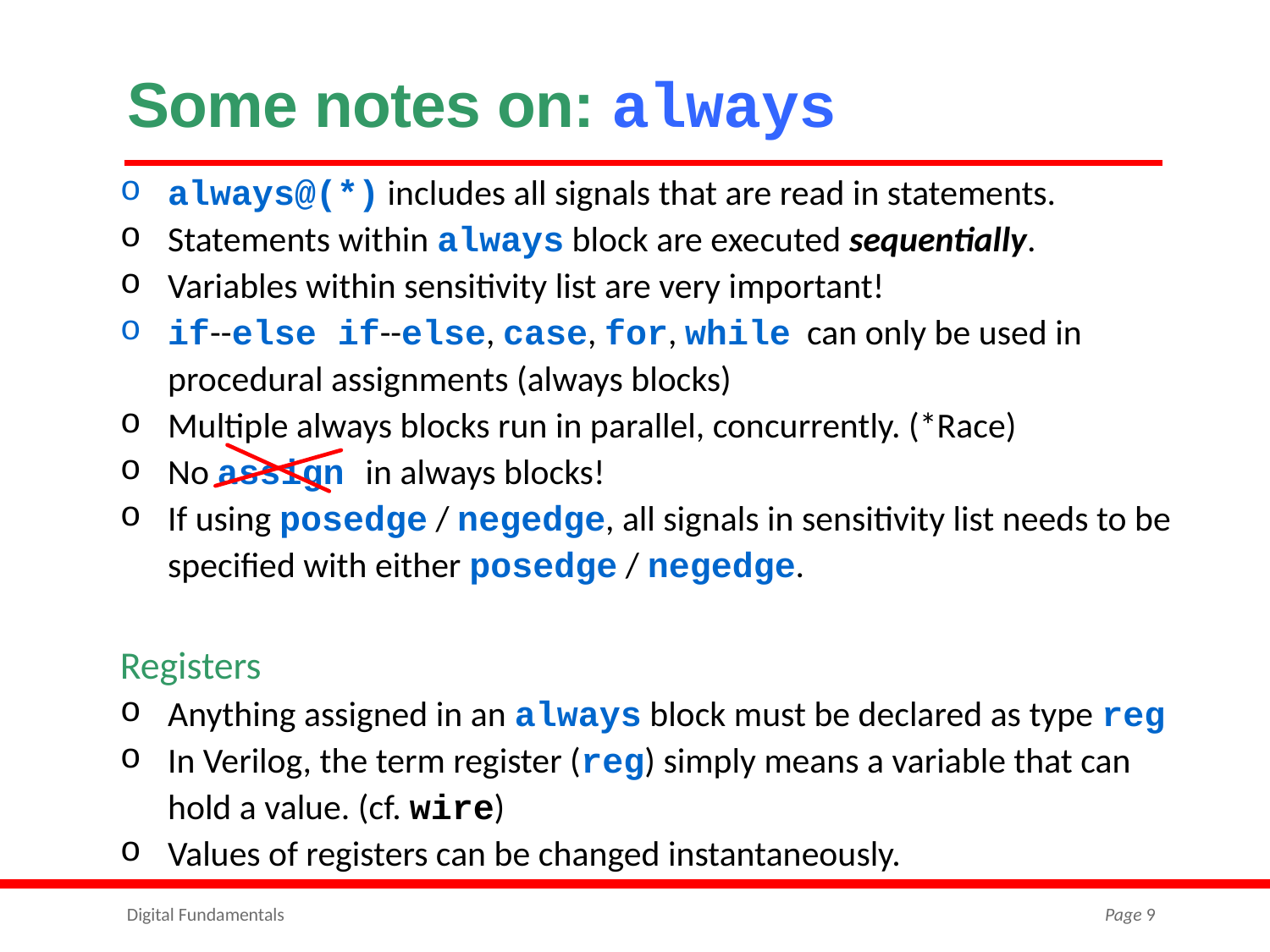

# Some notes on: always
always@(*) includes all signals that are read in statements.
Statements within always block are executed sequentially.
Variables within sensitivity list are very important!
if--else if--else, case, for, while  can only be used in procedural assignments (always blocks)
Multiple always blocks run in parallel, concurrently. (*Race)
No assign in always blocks!
If using posedge / negedge, all signals in sensitivity list needs to be specified with either posedge / negedge.

Registers
Anything assigned in an always block must be declared as type reg
In Verilog, the term register (reg) simply means a variable that can hold a value. (cf. wire)
Values of registers can be changed instantaneously.
Digital Fundamentals
Page 9